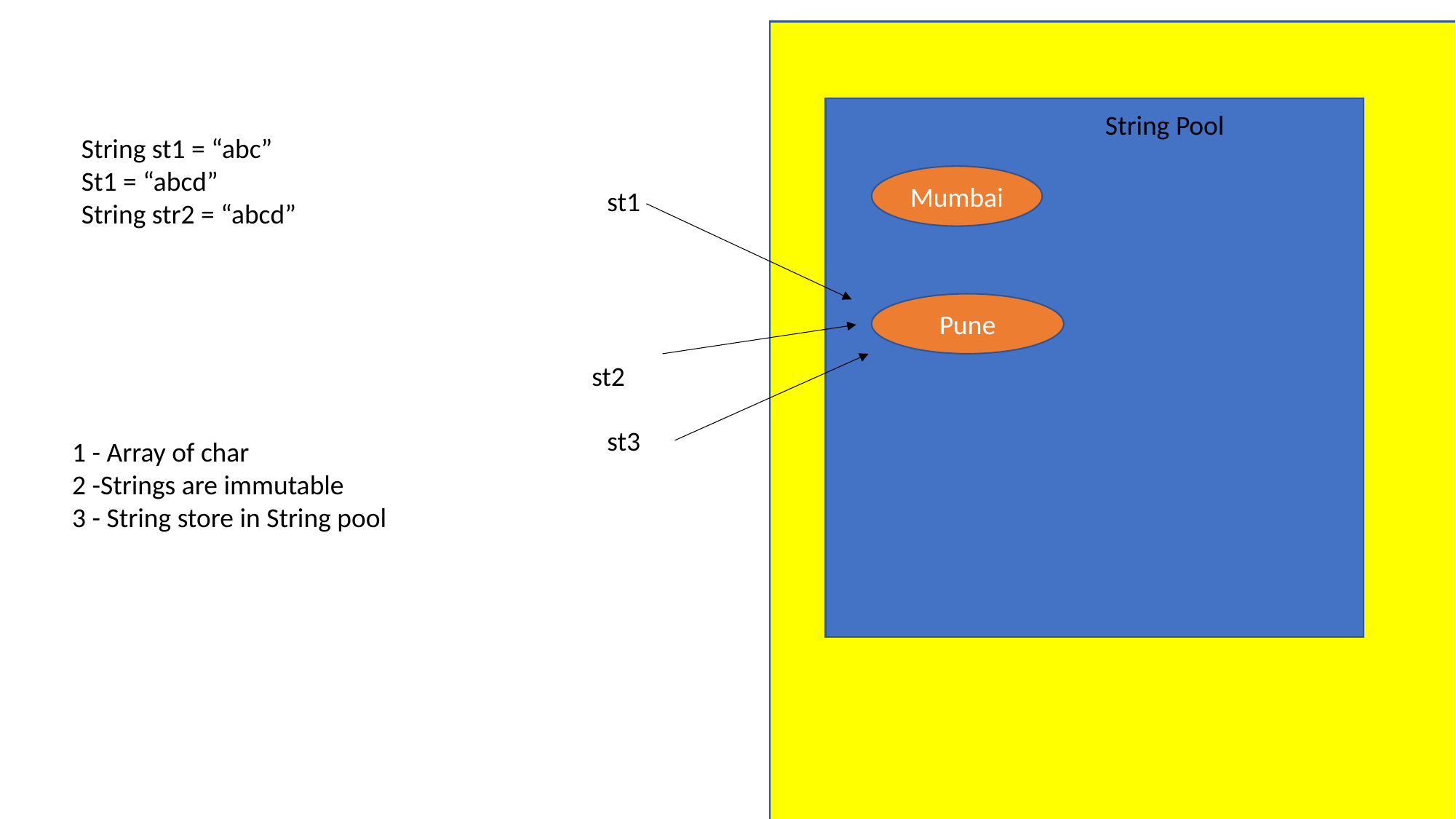

Heap

String Pool
String st1 = “abc”
St1 = “abcd”
String str2 = “abcd”
Mumbai
st1
Pune
st2
st3
1 - Array of char
2 -Strings are immutable
3 - String store in String pool